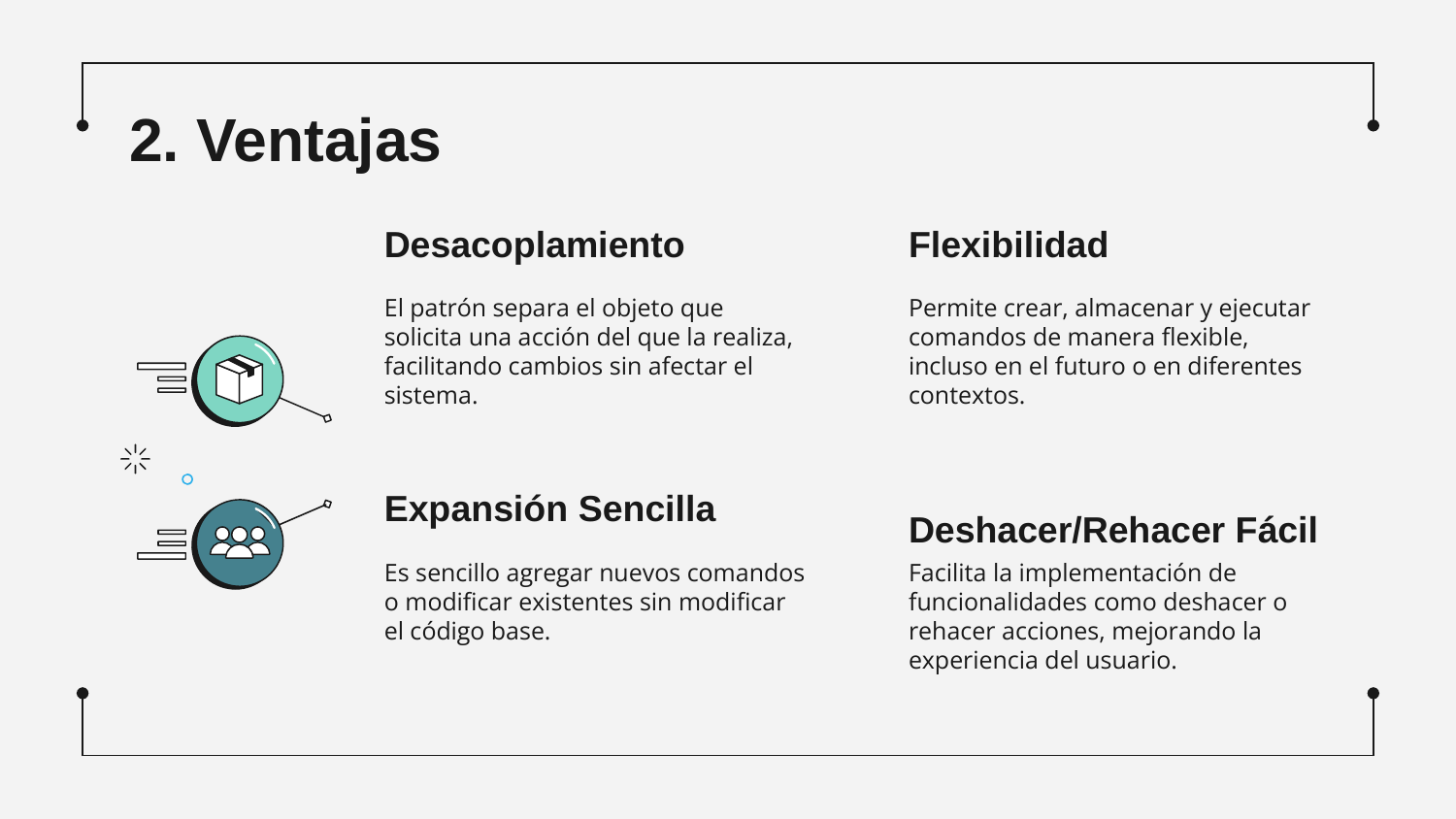

# 2. Ventajas
Desacoplamiento
Flexibilidad
El patrón separa el objeto que solicita una acción del que la realiza, facilitando cambios sin afectar el sistema.
Permite crear, almacenar y ejecutar comandos de manera flexible, incluso en el futuro o en diferentes contextos.

Expansión Sencilla
Deshacer/Rehacer Fácil
Es sencillo agregar nuevos comandos o modificar existentes sin modificar el código base.
Facilita la implementación de funcionalidades como deshacer o rehacer acciones, mejorando la experiencia del usuario.